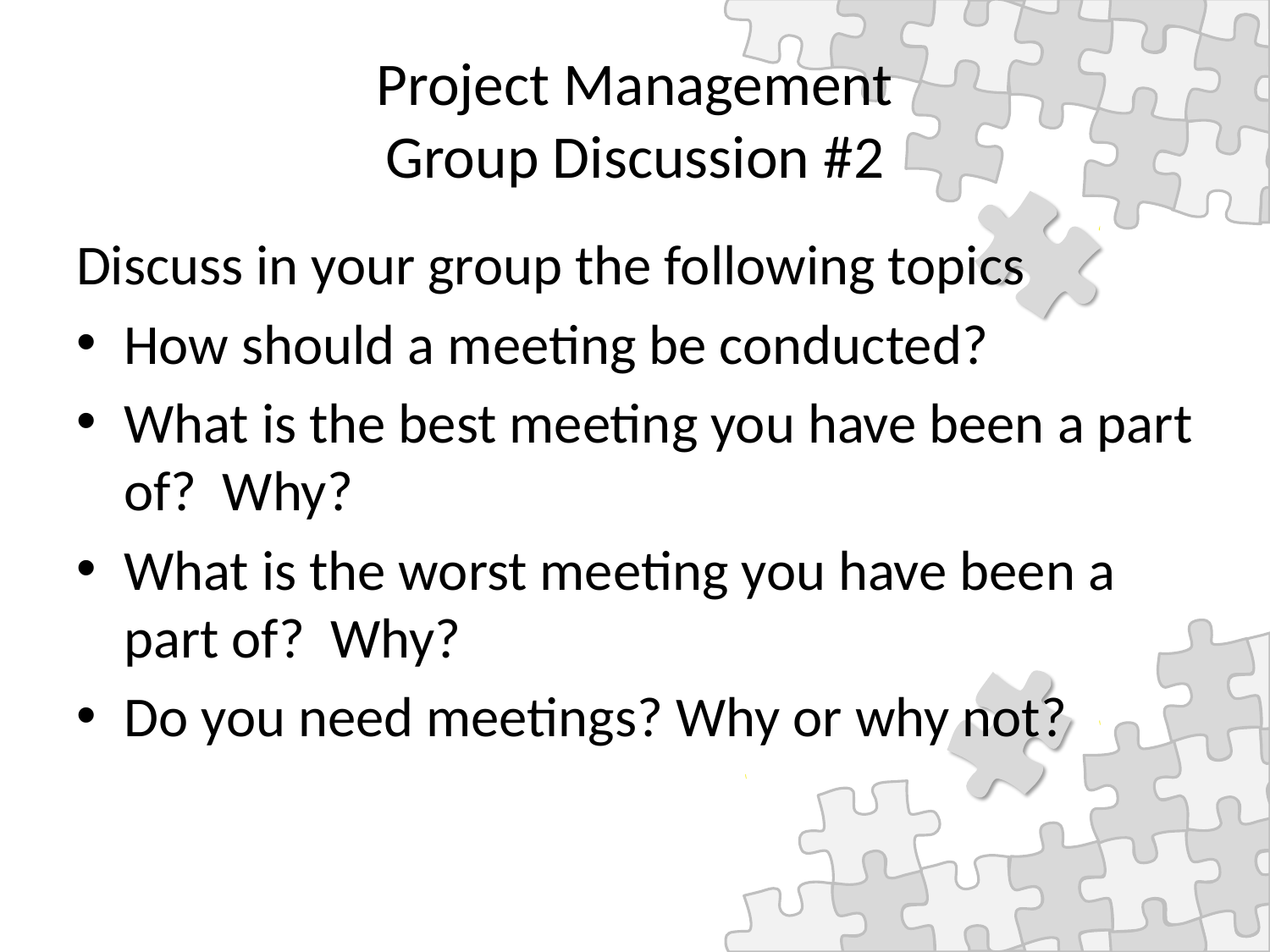

# Project Management Group Discussion #2
Discuss in your group the following topics
How should a meeting be conducted?
What is the best meeting you have been a part of?  Why?
What is the worst meeting you have been a part of?  Why?
Do you need meetings? Why or why not?